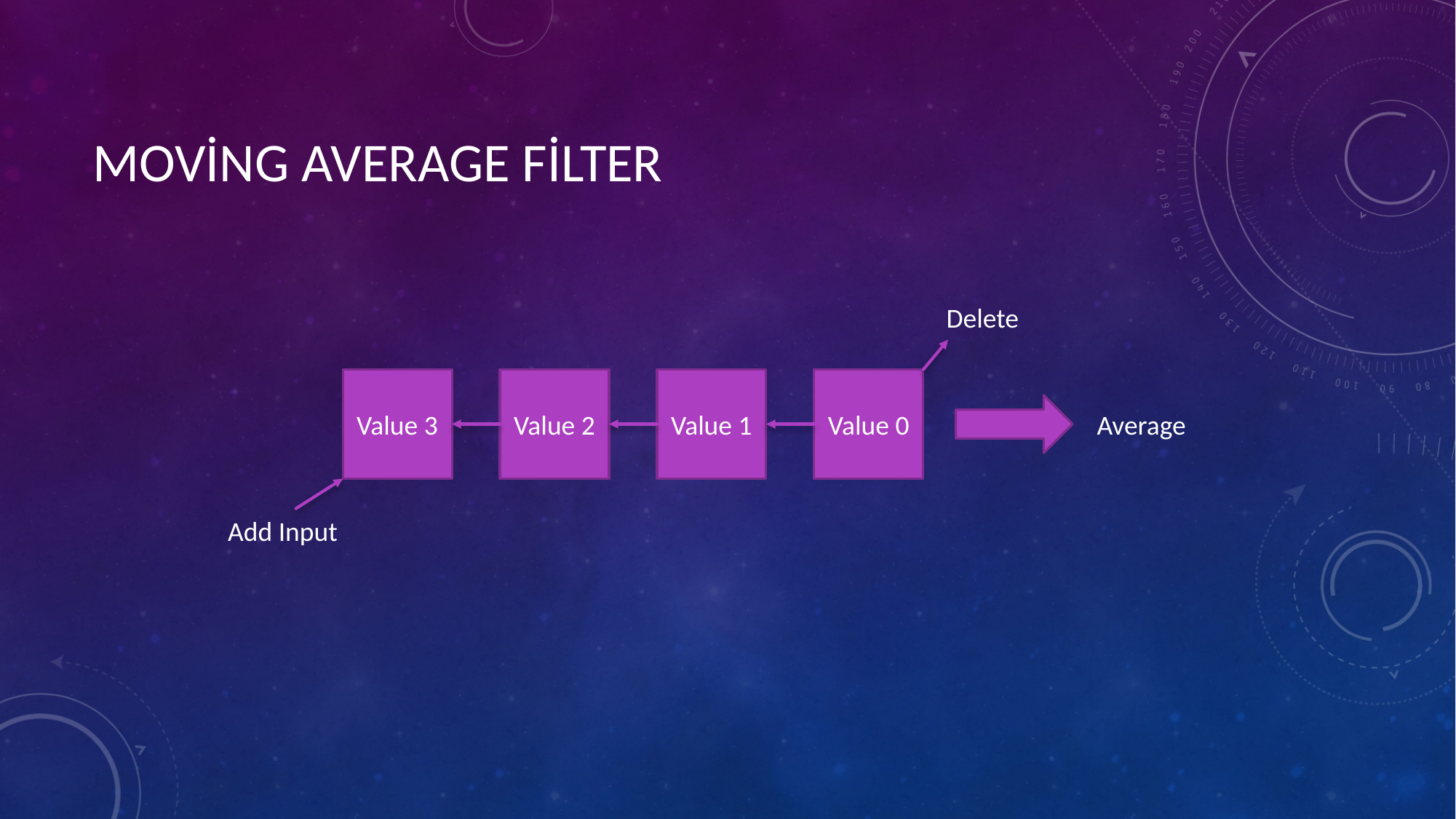

# Moving Average Filter
Delete
Value 3
Value 2
Value 1
Value 0

Average
Add Input